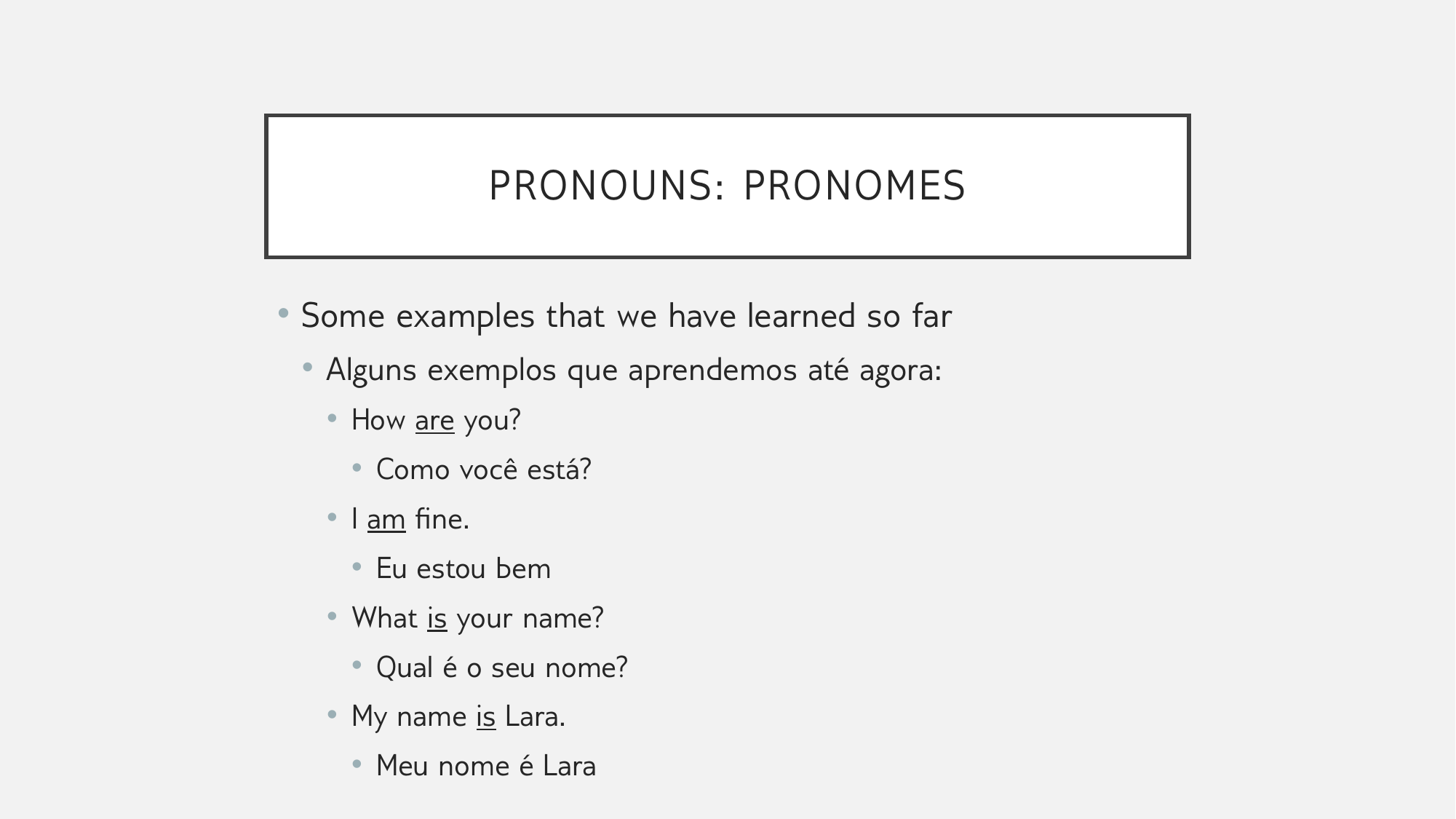

# Pronouns: pronomes
Some examples that we have learned so far
Alguns exemplos que aprendemos até agora:
How are you?
Como você está?
I am fine.
Eu estou bem
What is your name?
Qual é o seu nome?
My name is Lara.
Meu nome é Lara